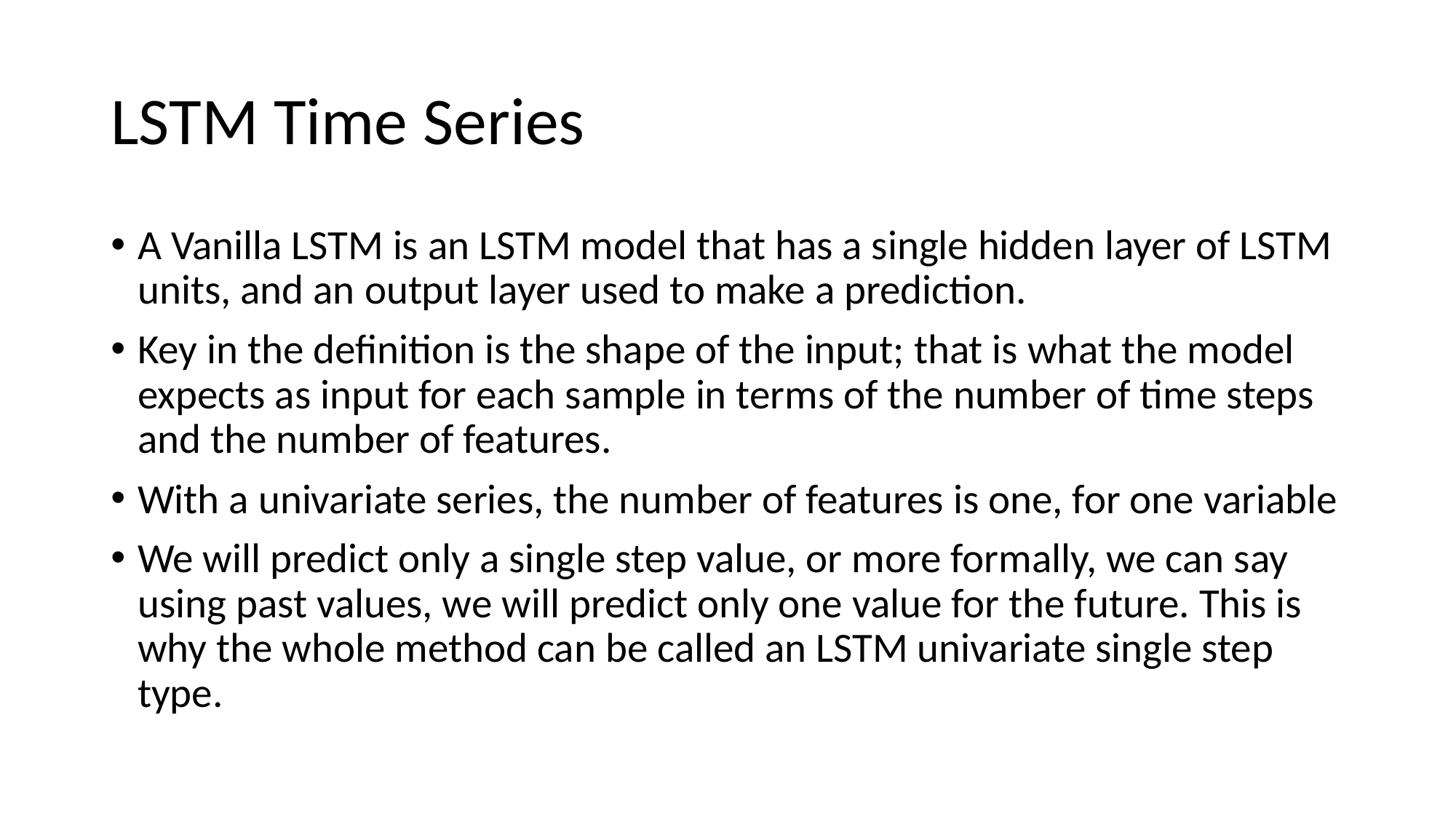

# LSTM Time Series
A Vanilla LSTM is an LSTM model that has a single hidden layer of LSTM units, and an output layer used to make a prediction.
Key in the definition is the shape of the input; that is what the model expects as input for each sample in terms of the number of time steps and the number of features.
With a univariate series, the number of features is one, for one variable
We will predict only a single step value, or more formally, we can say using past values, we will predict only one value for the future. This is why the whole method can be called an LSTM univariate single step type.